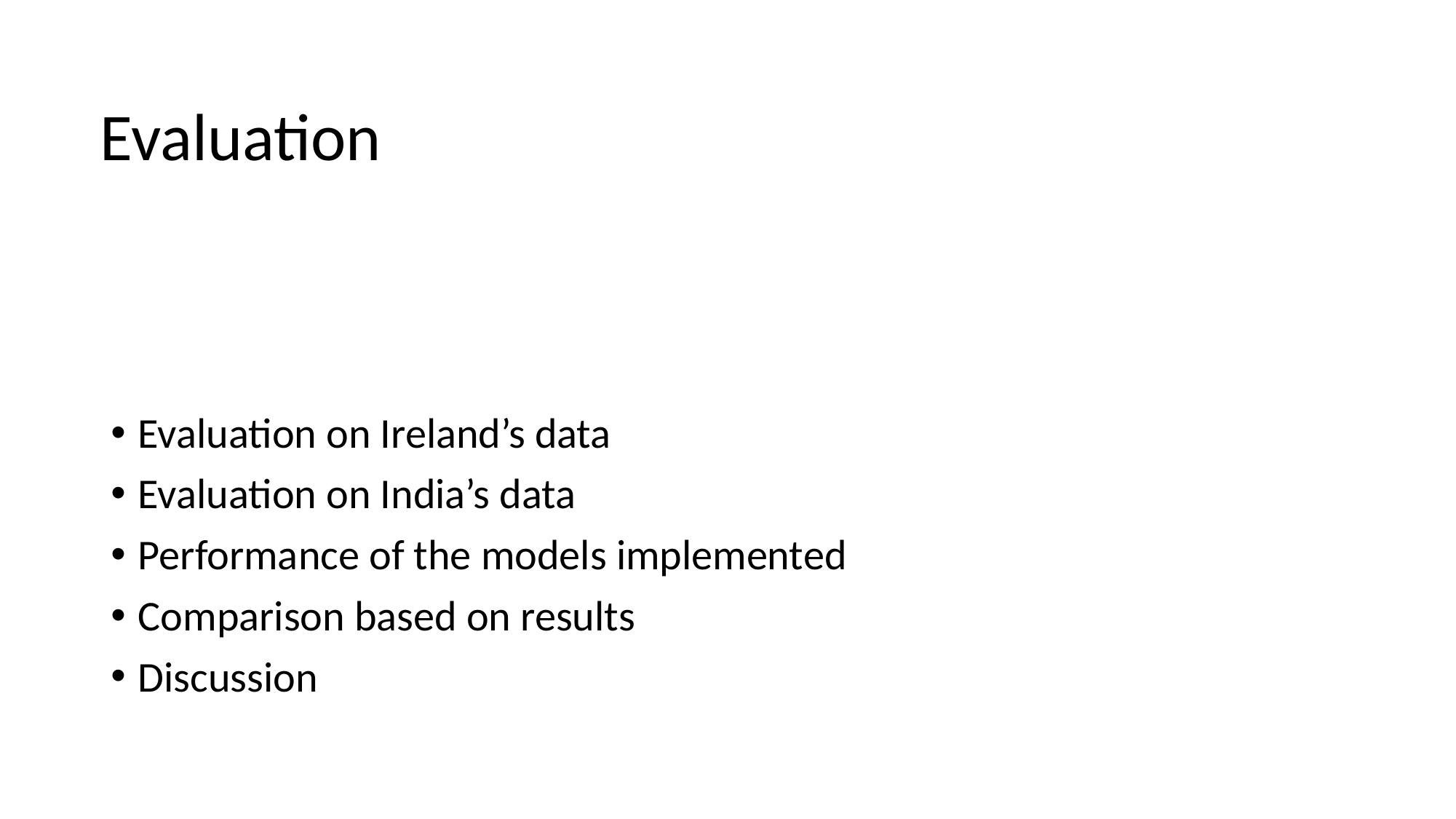

# Evaluation

Evaluation on Ireland’s data
Evaluation on India’s data
Performance of the models implemented
Comparison based on results
Discussion